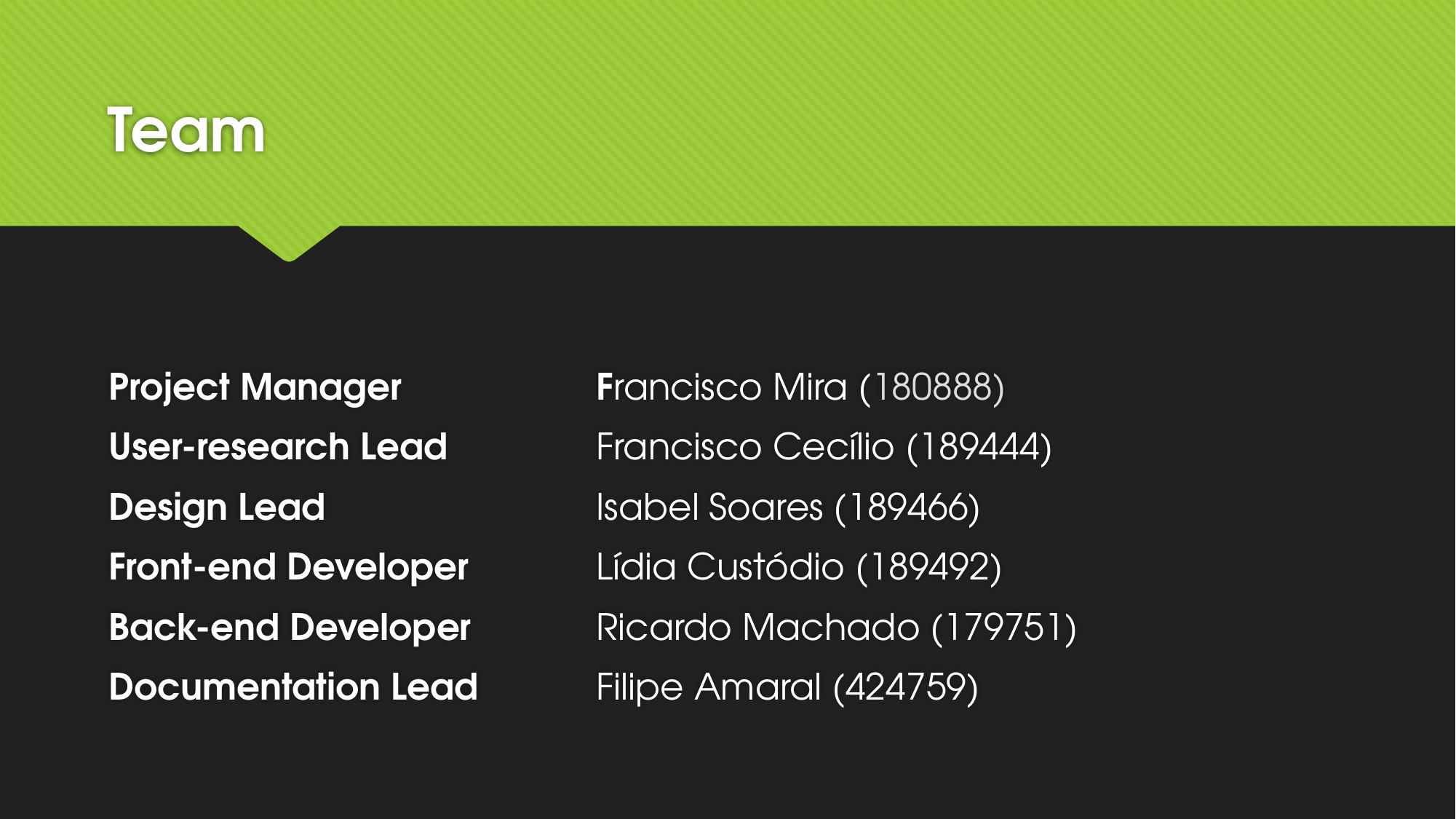

# Team
Project Manager
User-research Lead
Design Lead
Front-end Developer
Back-end Developer
Documentation Lead
Francisco Mira (180888)
Francisco Cecílio (189444)
Isabel Soares (189466)
Lídia Custódio (189492)
Ricardo Machado (179751)
Filipe Amaral (424759)